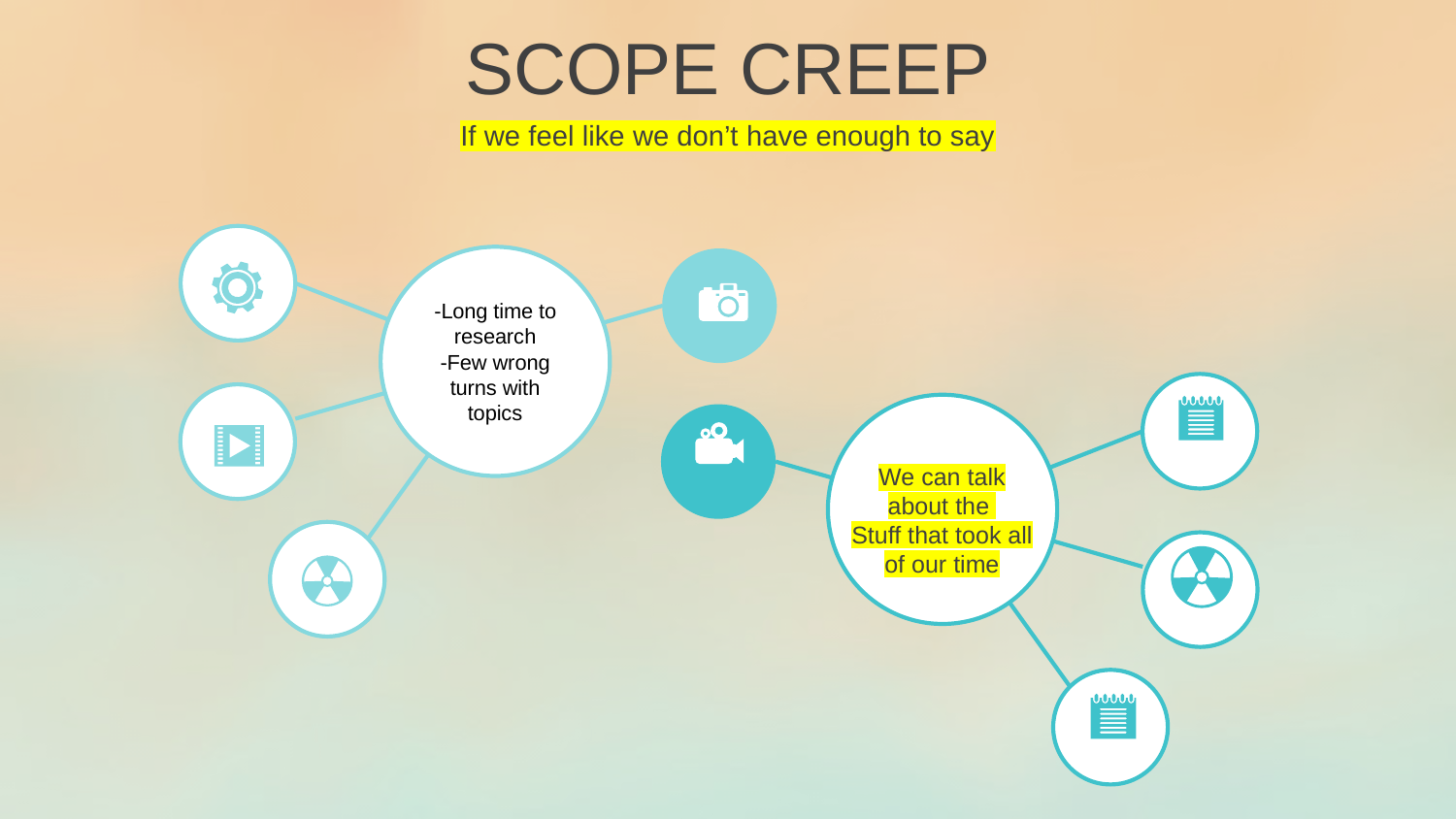

SCOPE CREEP
If we feel like we don’t have enough to say

-Long time to research
-Few wrong turns with topics

We can talk about the
Stuff that took all of our time